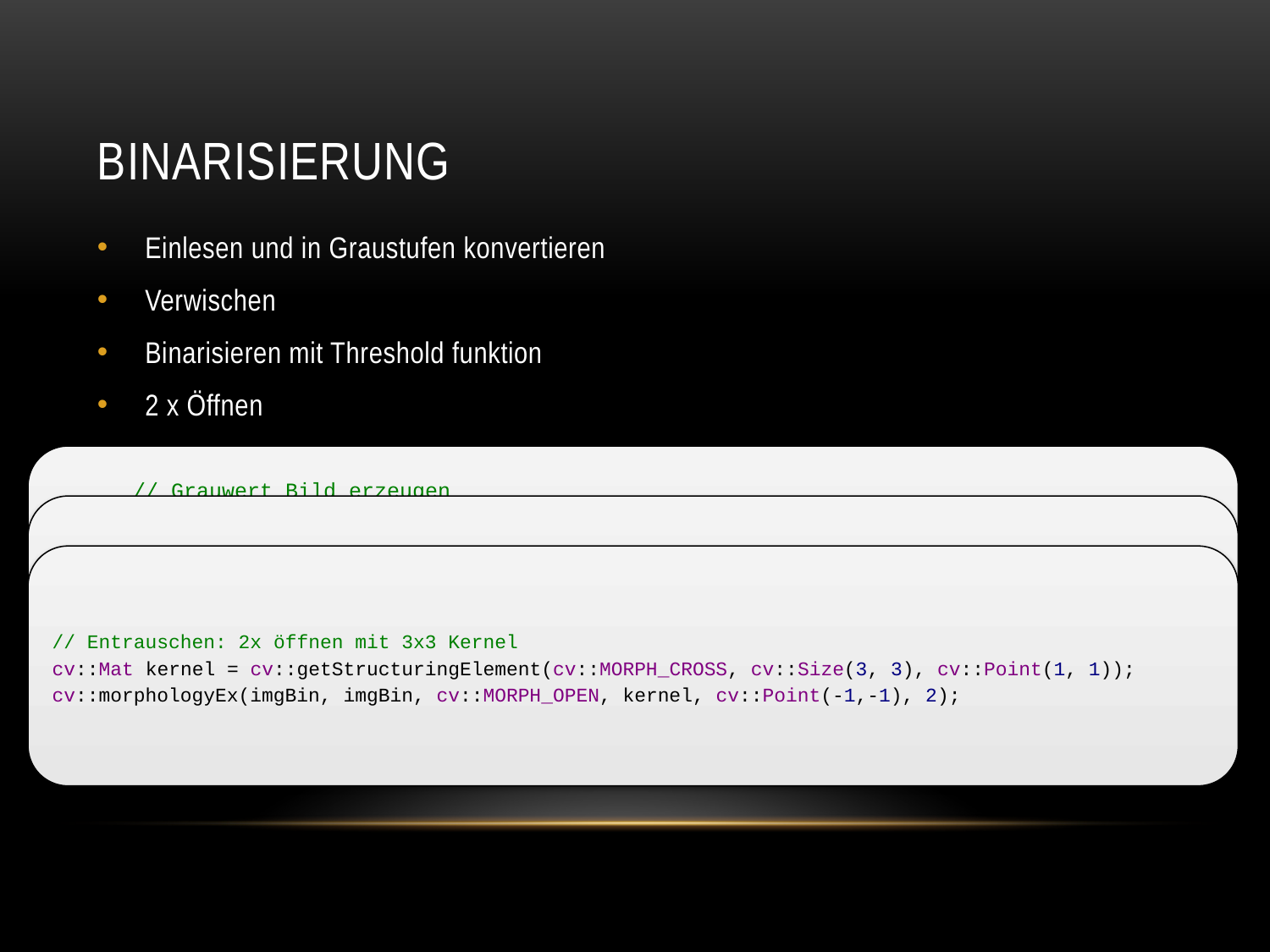

# Binarisierung
Einlesen und in Graustufen konvertieren
Verwischen
Binarisieren mit Threshold funktion
2 x Öffnen

	// Grauwert Bild erzeugen
      cv::Mat imgGrey;
      cv::cvtColor(img, imgGrey, CV_BGR2GRAY);

      // Weichzeichnen (vor-entrauschen)
      cv::Mat imgGreyBlur;
      cv::blur(imgGrey, imgGreyBlur, cv::Size(3,3));
// Bild binarisieren
cv::threshold(imgGreyBlur, imgBin, cv::mean(imgGreyBlur)[0]-10, 255,cv::THRESH_BINARY);
// Entrauschen: 2x öffnen mit 3x3 Kernel
cv::Mat kernel = cv::getStructuringElement(cv::MORPH_CROSS, cv::Size(3, 3), cv::Point(1, 1));
cv::morphologyEx(imgBin, imgBin, cv::MORPH_OPEN, kernel, cv::Point(-1,-1), 2);